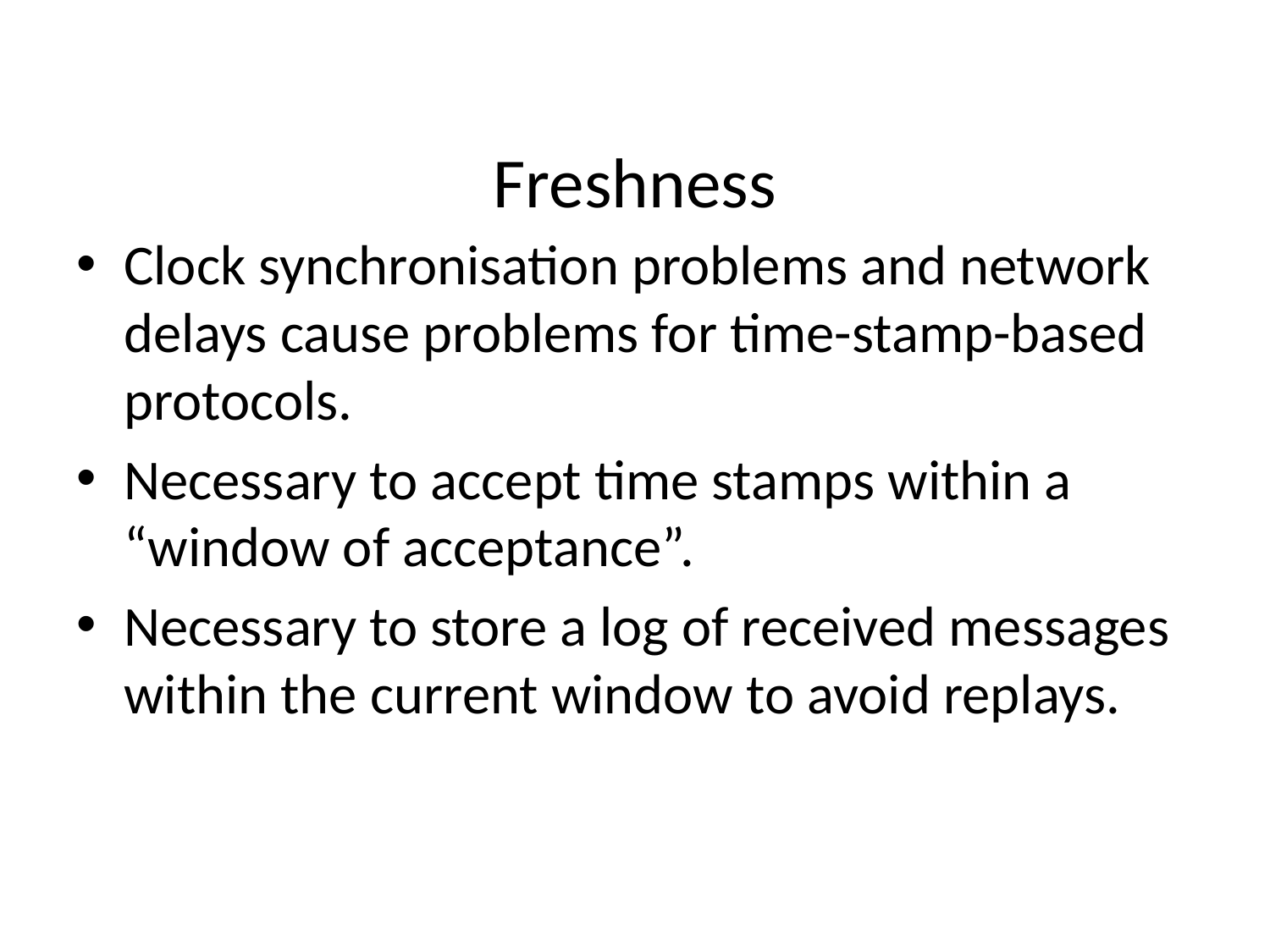

# Freshness
Clock synchronisation problems and network delays cause problems for time-stamp-based protocols.
Necessary to accept time stamps within a “window of acceptance”.
Necessary to store a log of received messages within the current window to avoid replays.